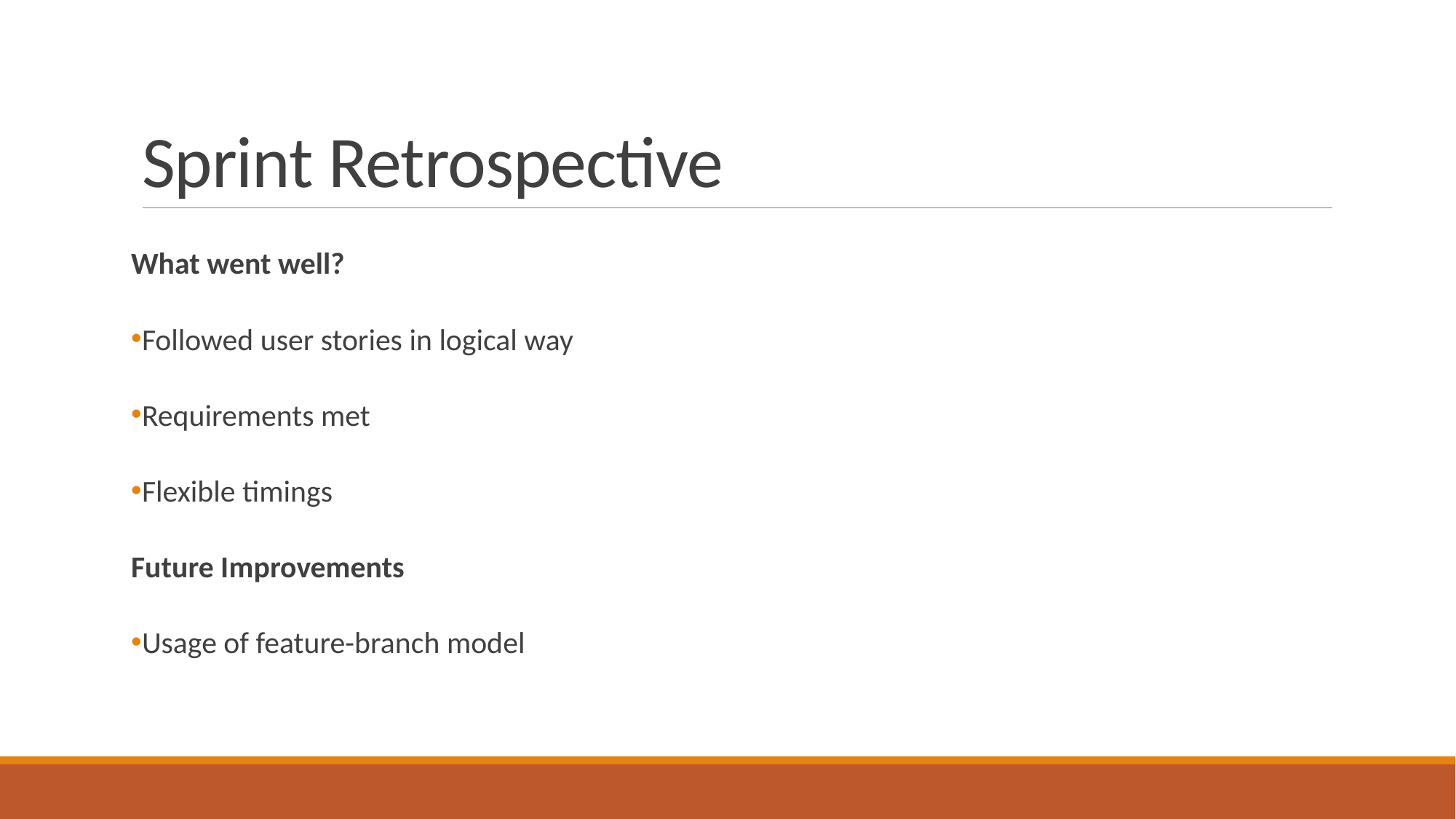

# Sprint Retrospective
What went well?
Followed user stories in logical way
Requirements met
Flexible timings
Future Improvements
Usage of feature-branch model